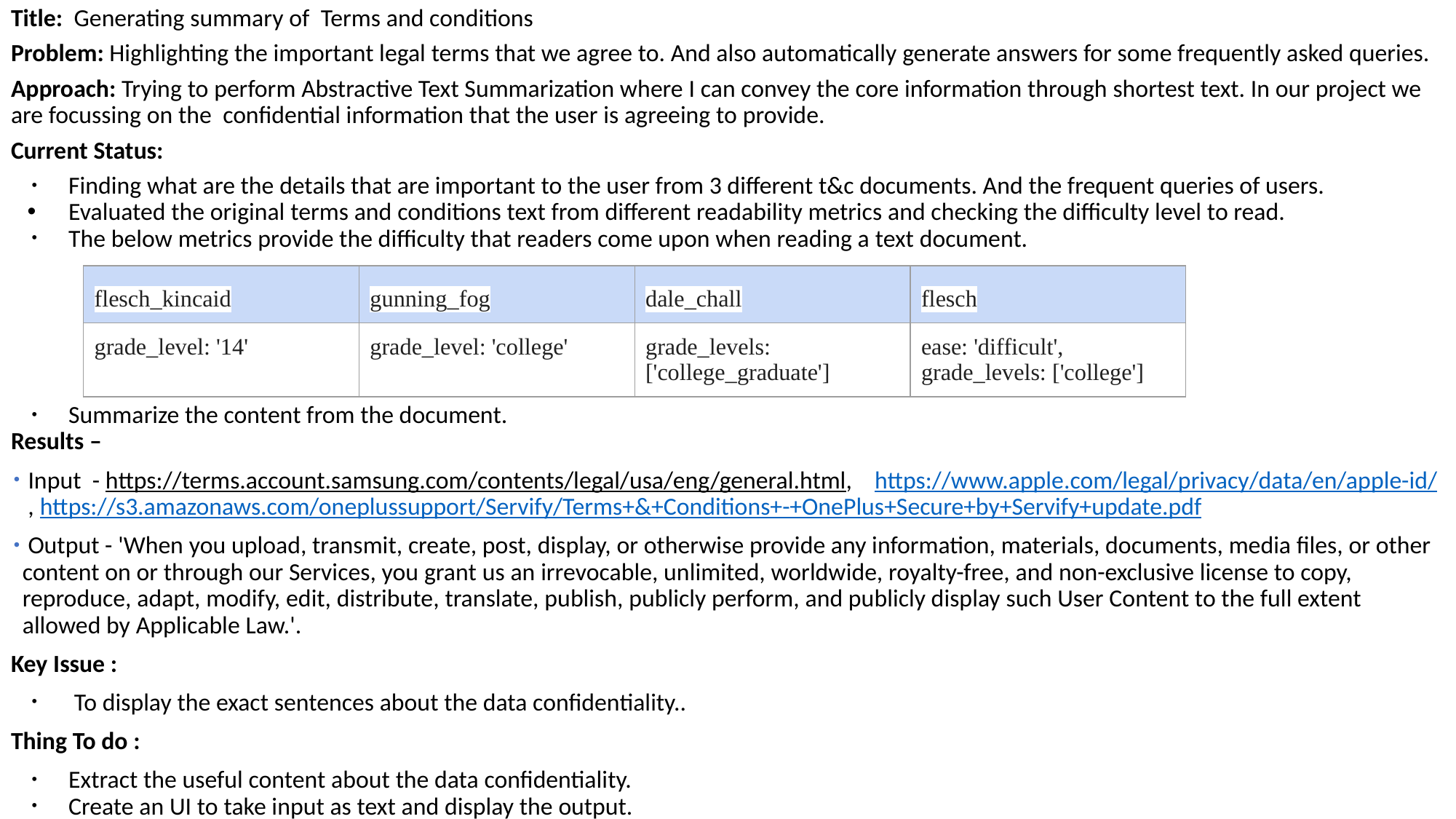

Title:  Generating summary of  Terms and conditions
Problem: Highlighting the important legal terms that we agree to. And also automatically generate answers for some frequently asked queries.
Approach: Trying to perform Abstractive Text Summarization where I can convey the core information through shortest text. In our project we are focussing on the  confidential information that the user is agreeing to provide.
Current Status:
Finding what are the details that are important to the user from 3 different t&c documents. And the frequent queries of users.
Evaluated the original terms and conditions text from different readability metrics and checking the difficulty level to read.
The below metrics provide the difficulty that readers come upon when reading a text document.

Summarize the content from the document.
Results –
 Input  - https://terms.account.samsung.com/contents/legal/usa/eng/general.html,    https://www.apple.com/legal/privacy/data/en/apple-id/ , https://s3.amazonaws.com/oneplussupport/Servify/Terms+&+Conditions+-+OnePlus+Secure+by+Servify+update.pdf
 Output - 'When you upload, transmit, create, post, display, or otherwise provide any information, materials, documents, media files, or other content on or through our Services, you grant us an irrevocable, unlimited, worldwide, royalty-free, and non-exclusive license to copy, reproduce, adapt, modify, edit, distribute, translate, publish, publicly perform, and publicly display such User Content to the full extent allowed by Applicable Law.'.
Key Issue :
 To display the exact sentences about the data confidentiality..
Thing To do :
Extract the useful content about the data confidentiality.
Create an UI to take input as text and display the output.
| flesch\_kincaid | gunning\_fog | dale\_chall | flesch |
| --- | --- | --- | --- |
| grade\_level: '14' | grade\_level: 'college' | grade\_levels: ['college\_graduate'] | ease: 'difficult', grade\_levels: ['college'] |